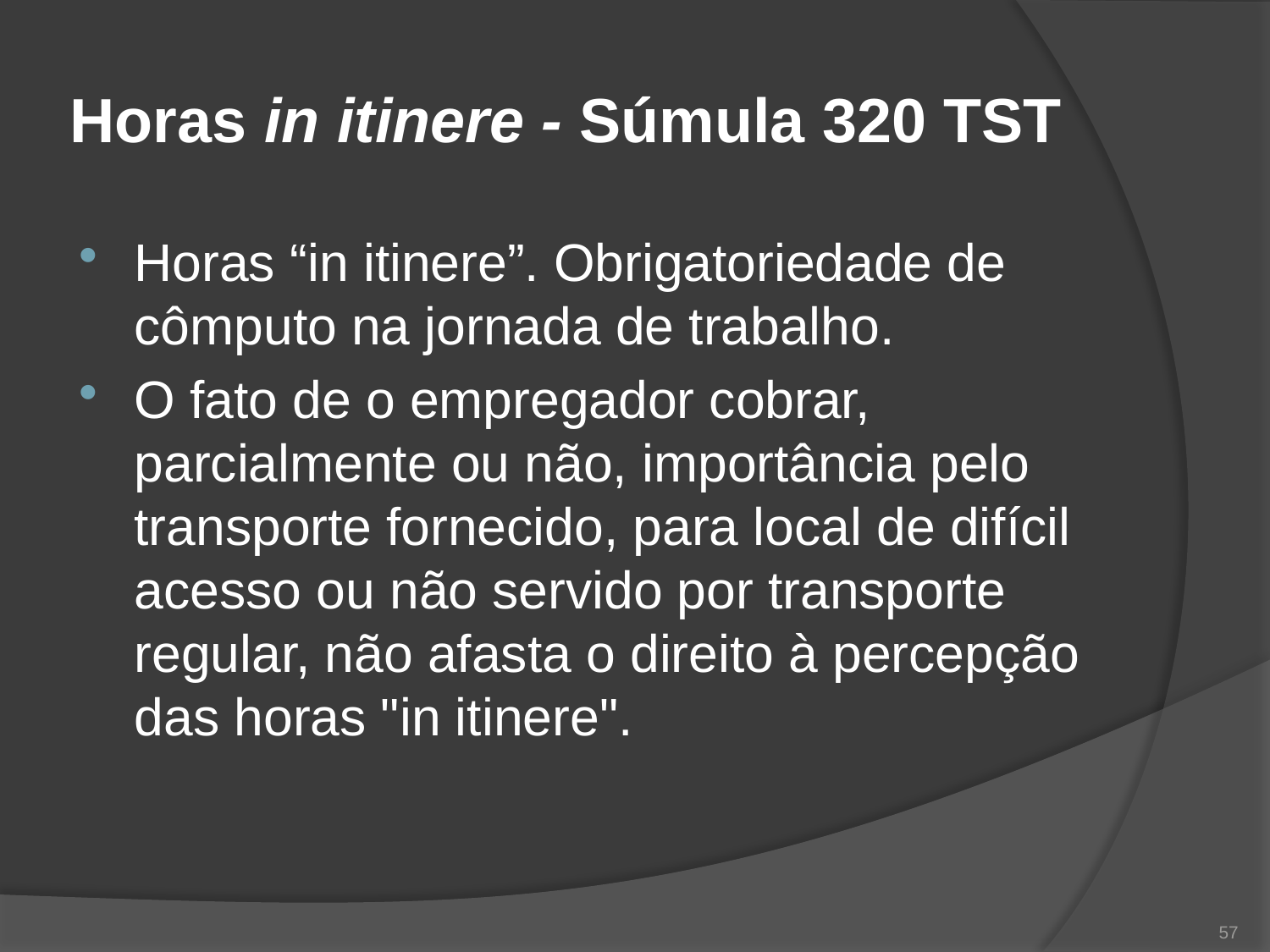

# Horas in itinere - Súmula 320 TST
Horas “in itinere”. Obrigatoriedade de cômputo na jornada de trabalho.
O fato de o empregador cobrar, parcialmente ou não, importância pelo transporte fornecido, para local de difícil acesso ou não servido por transporte regular, não afasta o direito à percepção das horas "in itinere".

57